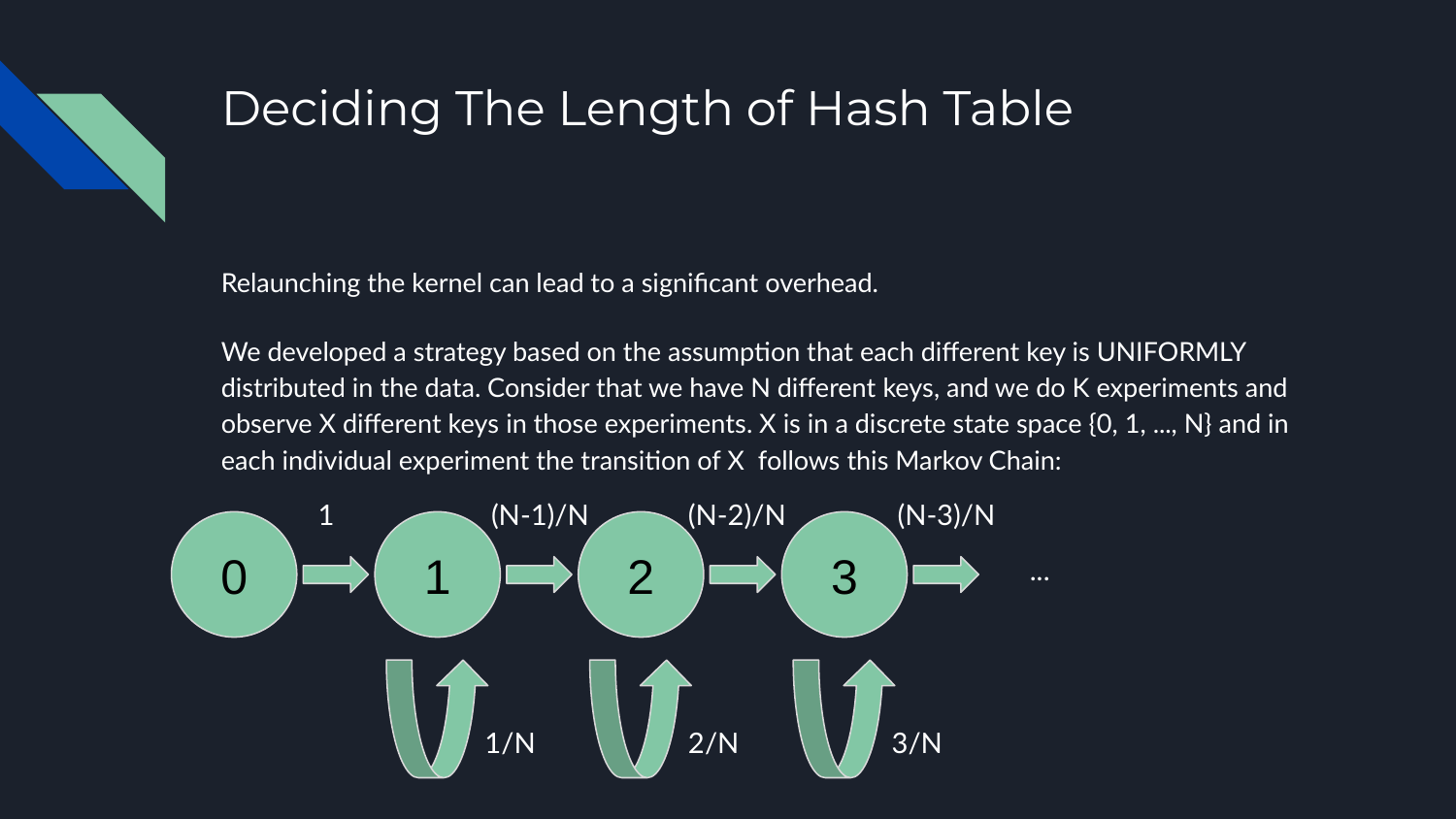

# Deciding The Length of Hash Table
Relaunching the kernel can lead to a significant overhead.
We developed a strategy based on the assumption that each different key is UNIFORMLY distributed in the data. Consider that we have N different keys, and we do K experiments and observe X different keys in those experiments. X is in a discrete state space {0, 1, ..., N} and in each individual experiment the transition of X  follows this Markov Chain:

1
(N-1)/N
(N-2)/N
(N-3)/N
0
1
2
3
...

1/N
2/N
3/N